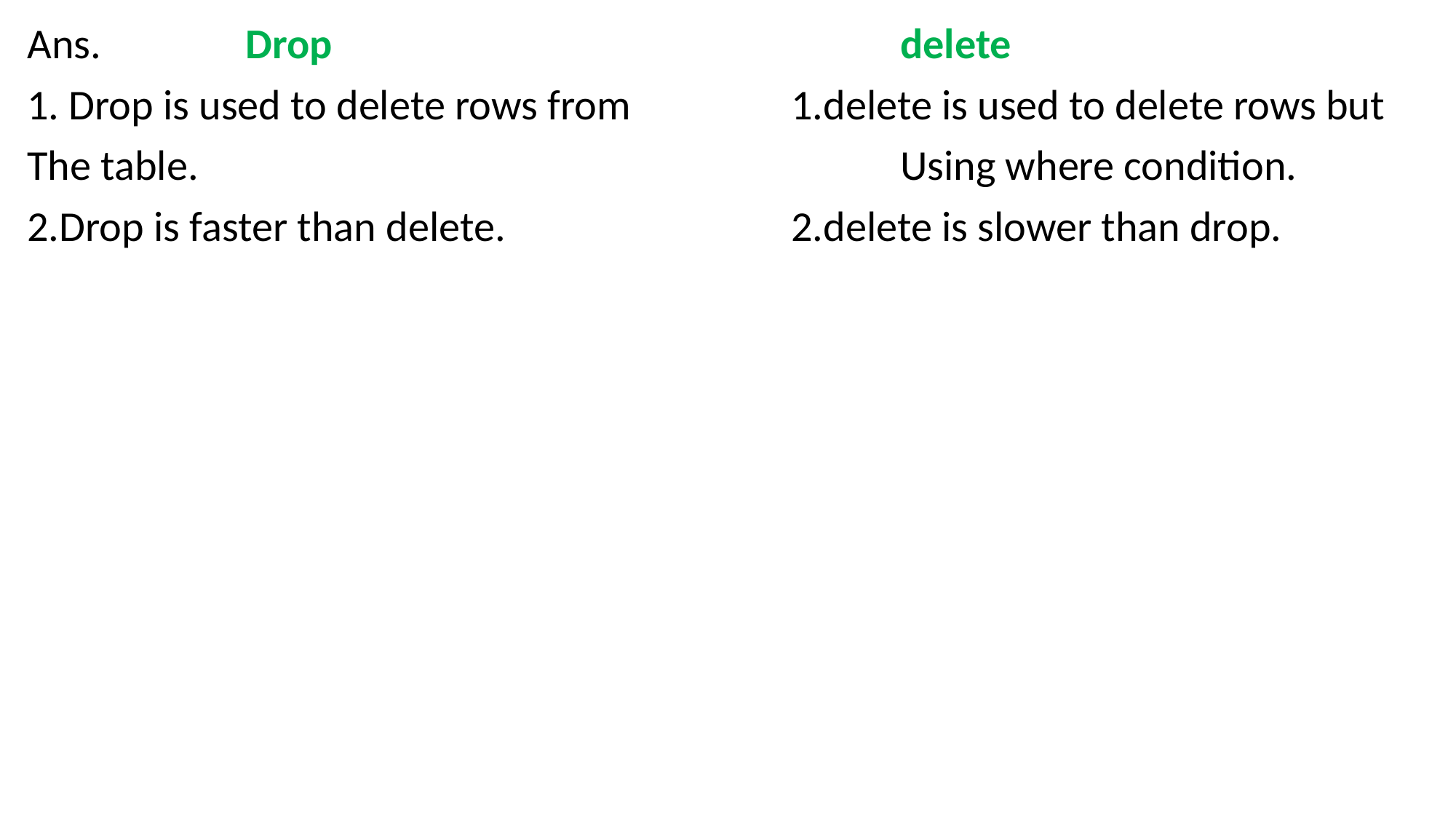

Ans.		Drop						delete
1. Drop is used to delete rows from		1.delete is used to delete rows but
The table.							Using where condition.
2.Drop is faster than delete.			2.delete is slower than drop.